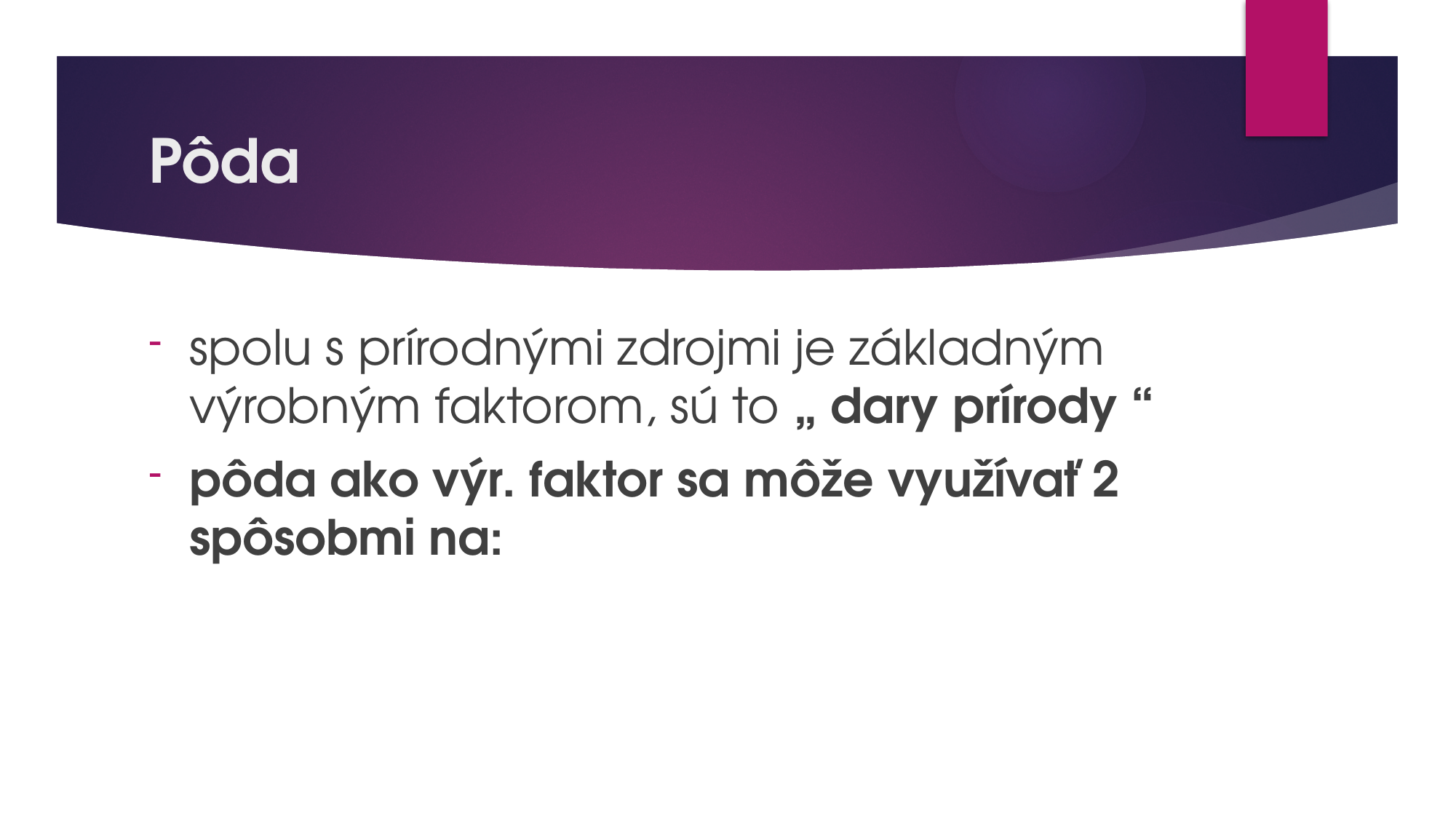

# Pôda
spolu s prírodnými zdrojmi je základným výrobným faktorom, sú to „ dary prírody “
pôda ako výr. faktor sa môže využívať 2 spôsobmi na: